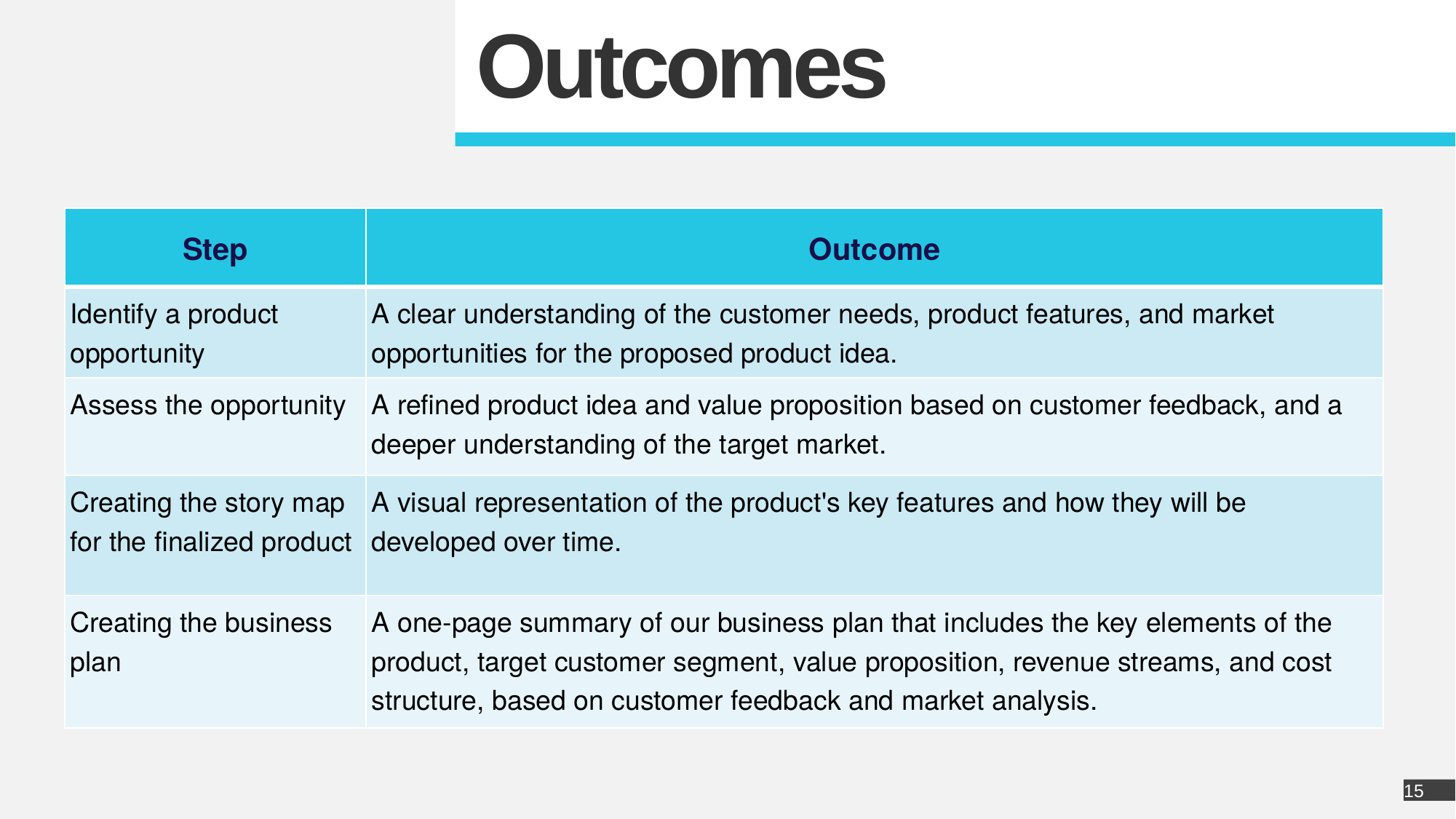

Outcomes

| Step | Outcome |
| --- | --- |
| Identify a product opportunity | A clear understanding of the customer needs, product features, and market opportunities for the proposed product idea. |
| Assess the opportunity | A refined product idea and value proposition based on customer feedback, and a deeper understanding of the target market. |
| Creating the story map for the finalized product | A visual representation of the product's key features and how they will be developed over time. |
| Creating the business plan | A one-page summary of our business plan that includes the key elements of the product, target customer segment, value proposition, revenue streams, and cost structure, based on customer feedback and market analysis. |
15